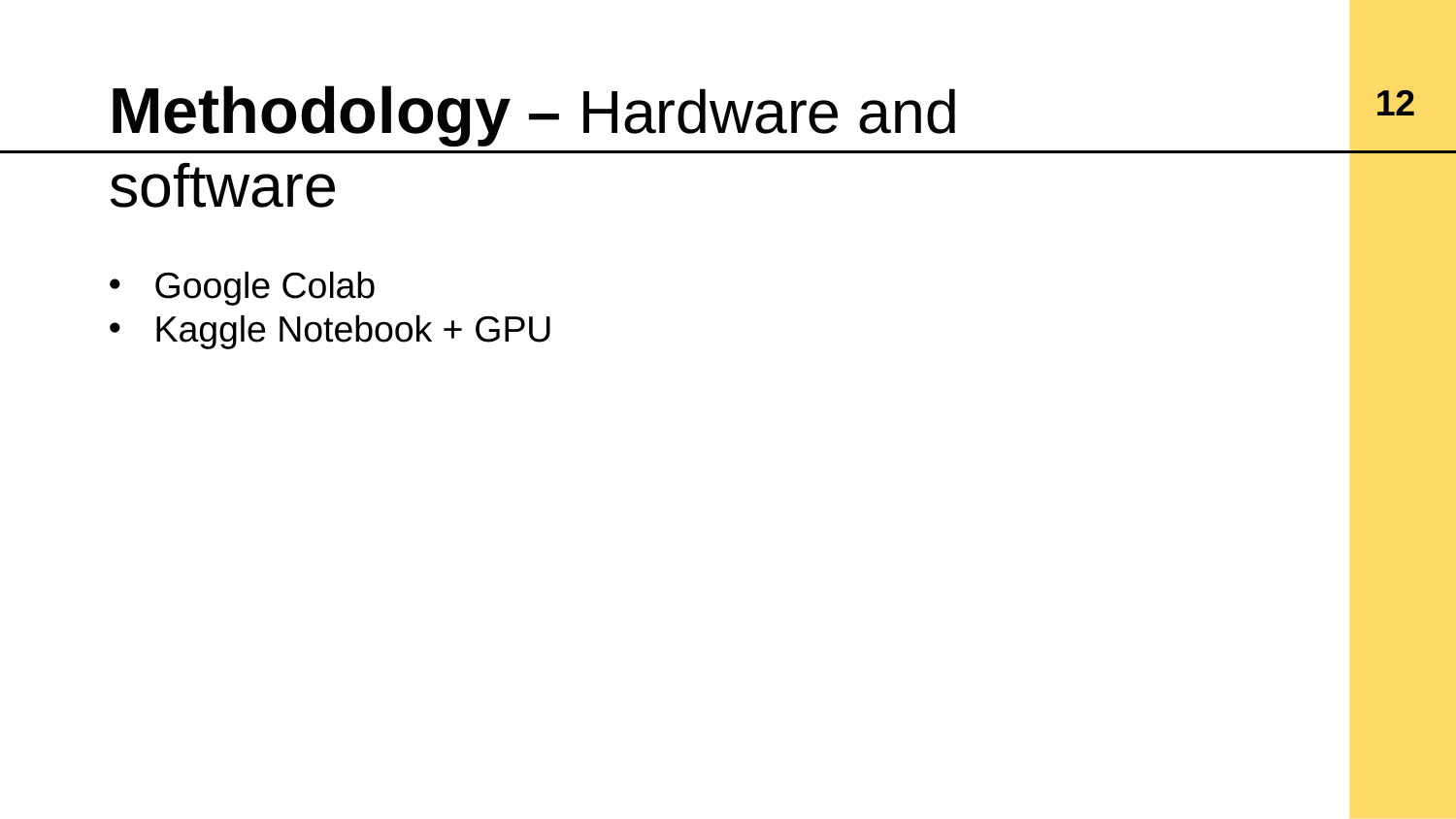

Methodology – Hardware and software
12
Google Colab
Kaggle Notebook + GPU